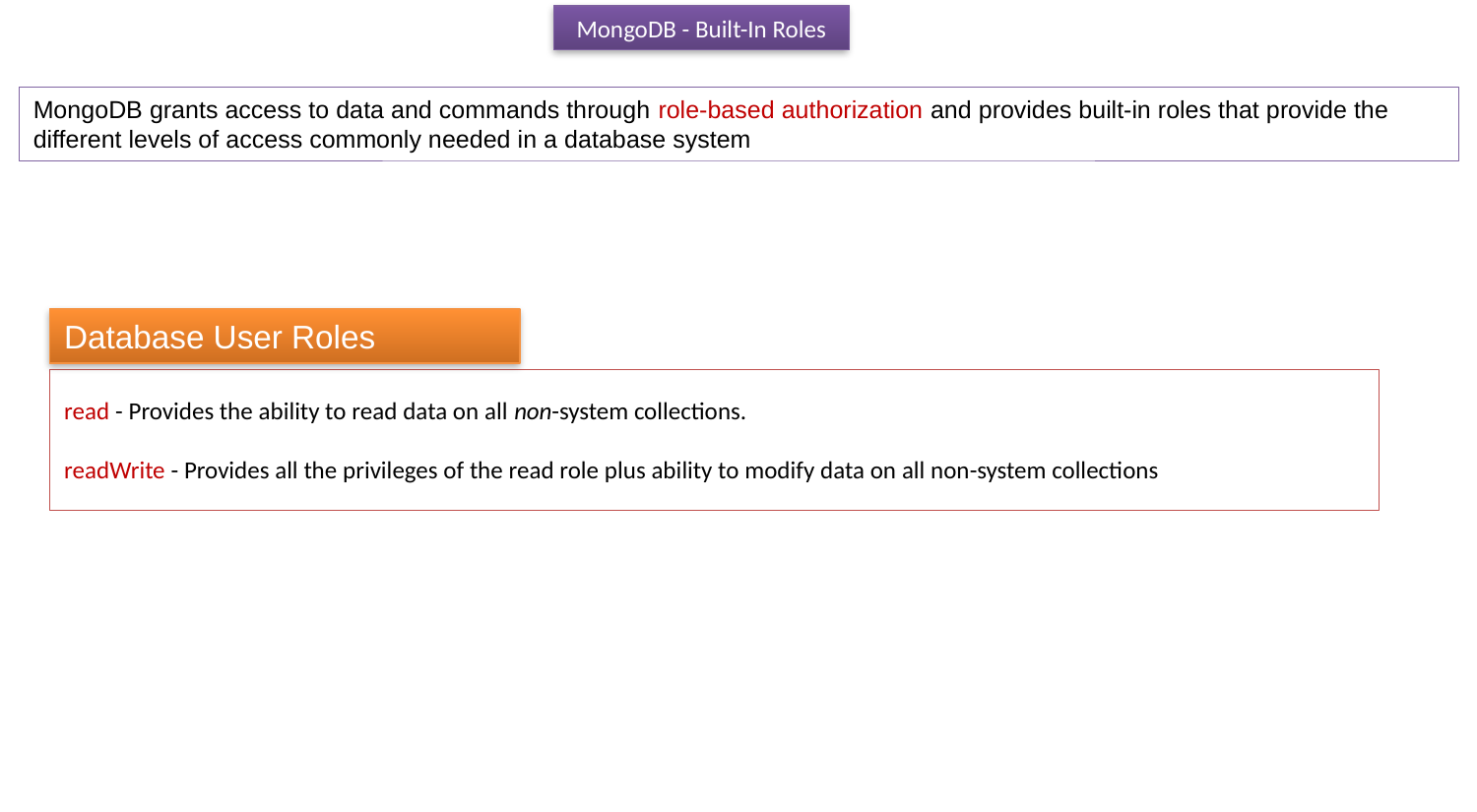

MongoDB - Built-In Roles

MongoDB grants access to data and commands through role-based authorization and provides built-in roles that provide the different levels of access commonly needed in a database system
Database User Roles
read - Provides the ability to read data on all non-system collections.

readWrite - Provides all the privileges of the read role plus ability to modify data on all non-system collections